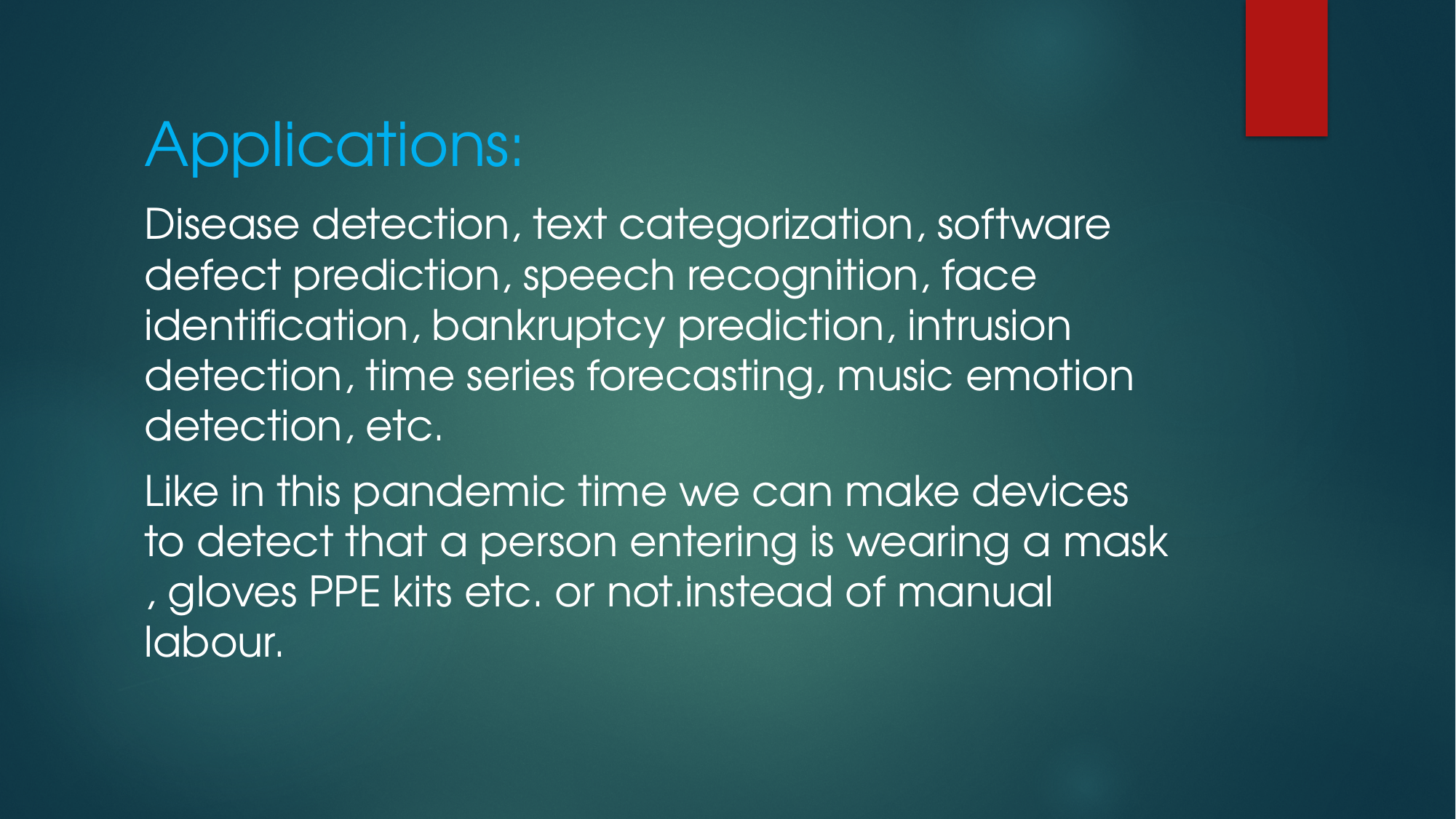

# Applications:
Disease detection, text categorization, software defect prediction, speech recognition, face identification, bankruptcy prediction, intrusion detection, time series forecasting, music emotion detection, etc.
Like in this pandemic time we can make devices to detect that a person entering is wearing a mask , gloves PPE kits etc. or not.instead of manual labour.